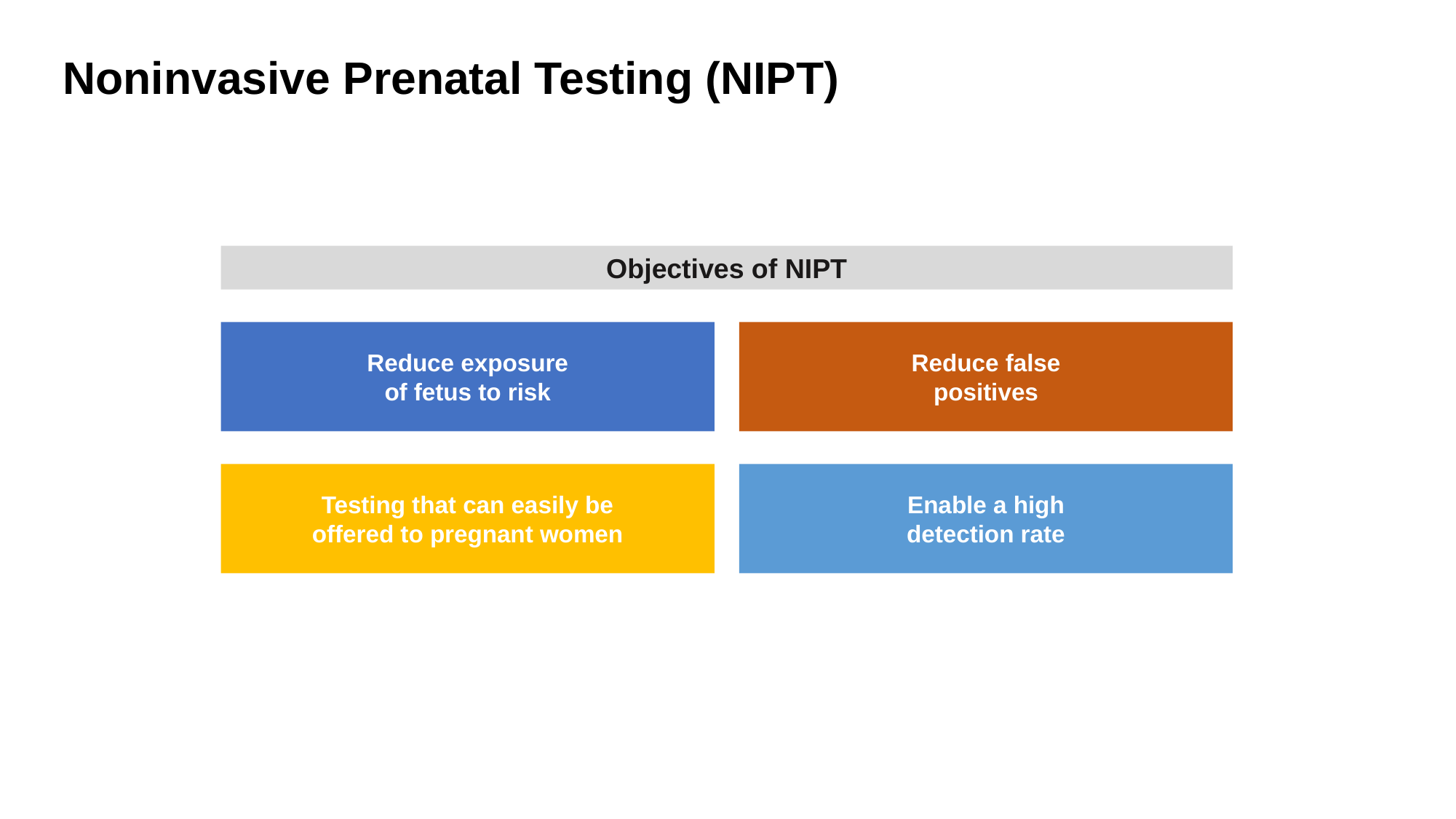

# Noninvasive Prenatal Testing (NIPT)
Objectives of NIPT
Reduce exposure
of fetus to risk
Reduce false
positives
Testing that can easily be
offered to pregnant women
Enable a high
detection rate